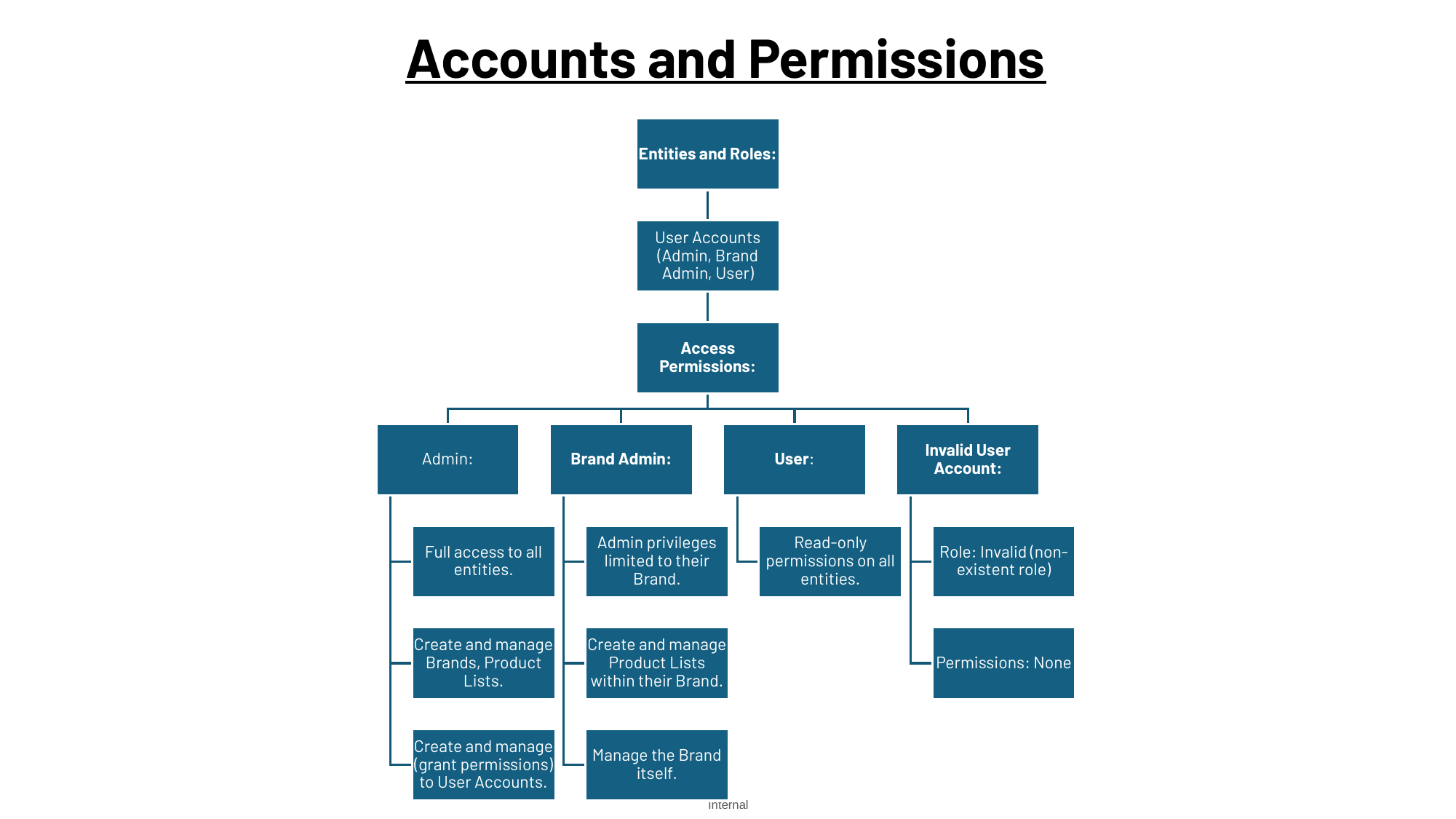

Accounts and Permissions
Entities and Roles:
User Accounts (Admin, Brand Admin, User)
Access Permissions:
Admin:
Full access to all entities.
Create and manage Brands, Product Lists.
Create and manage (grant permissions) to User Accounts.
Brand Admin:
Admin privileges limited to their Brand.
Create and manage Product Lists within their Brand.
Manage the Brand itself.
User:
Read-only permissions on all entities.
Invalid User Account:
Role: Invalid (non-existent role)
Permissions: None